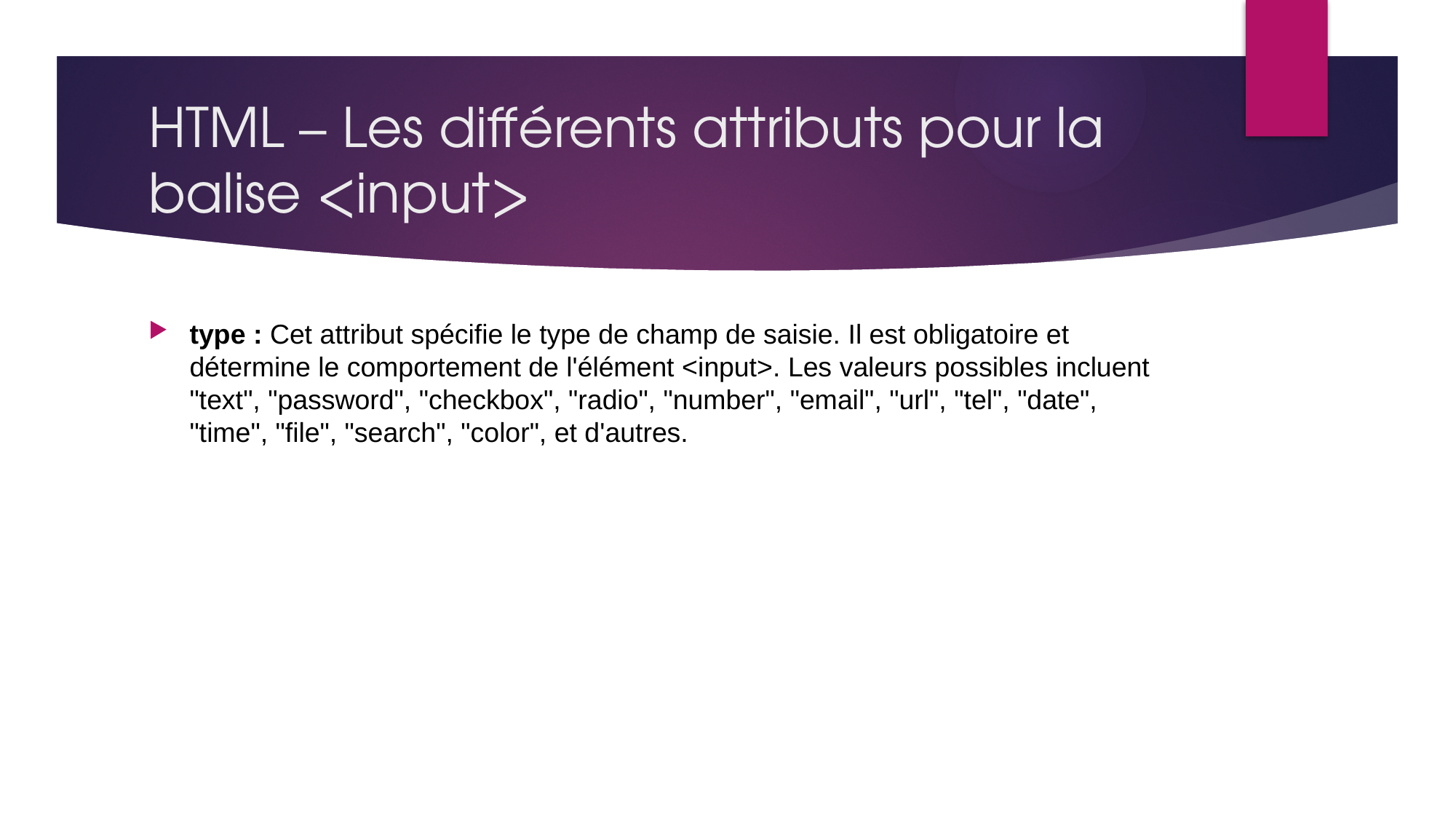

# HTML – Les différents attributs pour la balise <input>
type : Cet attribut spécifie le type de champ de saisie. Il est obligatoire et détermine le comportement de l'élément <input>. Les valeurs possibles incluent "text", "password", "checkbox", "radio", "number", "email", "url", "tel", "date", "time", "file", "search", "color", et d'autres.